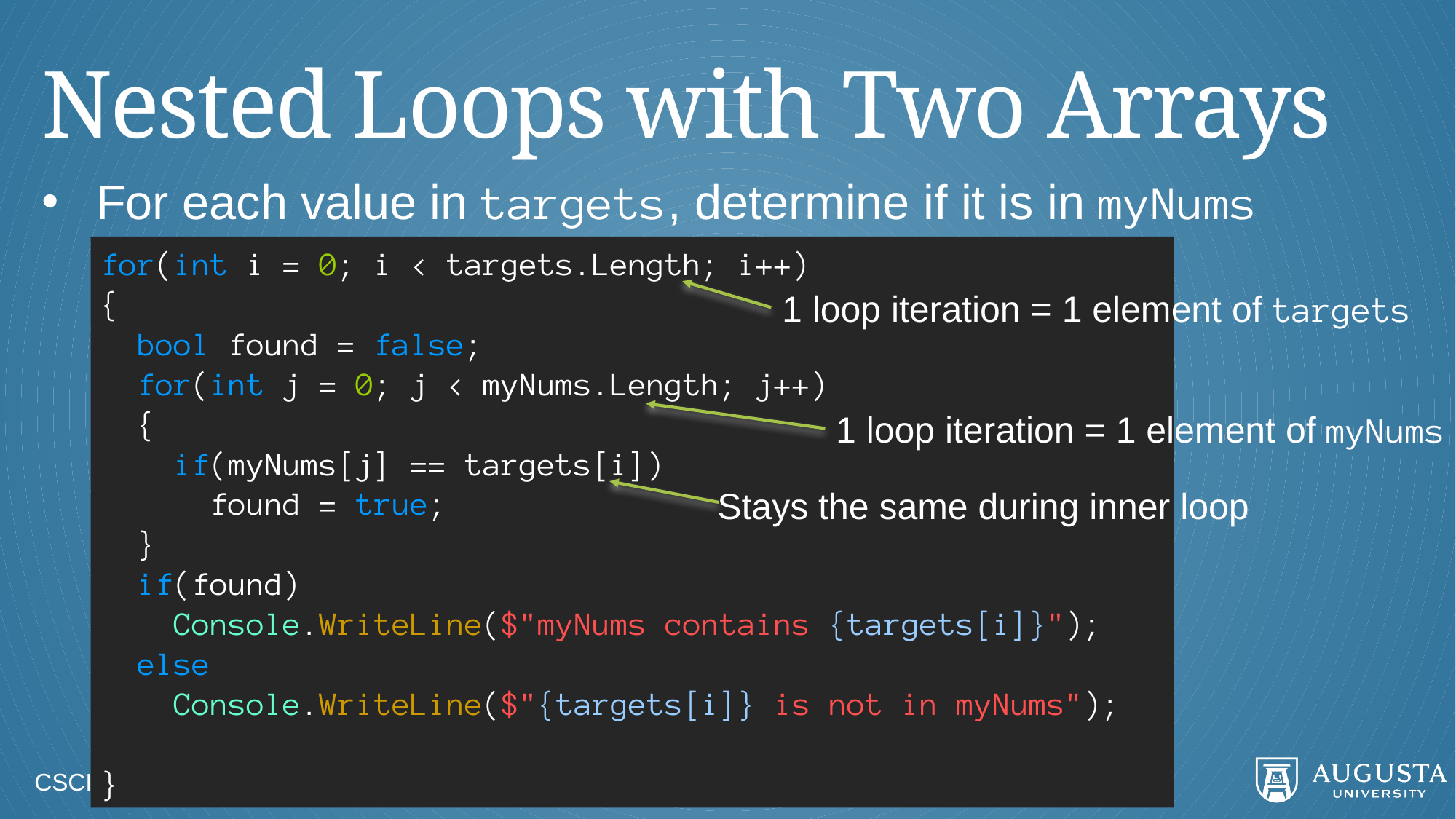

# Nested Loops with Two Arrays
For each value in targets, determine if it is in myNums
for(int i = 0; i < targets.Length; i++)
{
  bool found = false;
  for(int j = 0; j < myNums.Length; j++)
  {
    if(myNums[j] == targets[i])
      found = true;
  }
  if(found)
    Console.WriteLine($"myNums contains {targets[i]}");
  else
    Console.WriteLine($"{targets[i]} is not in myNums");
}
1 loop iteration = 1 element of targets
1 loop iteration = 1 element of myNums
Stays the same during inner loop
CSCI 1301